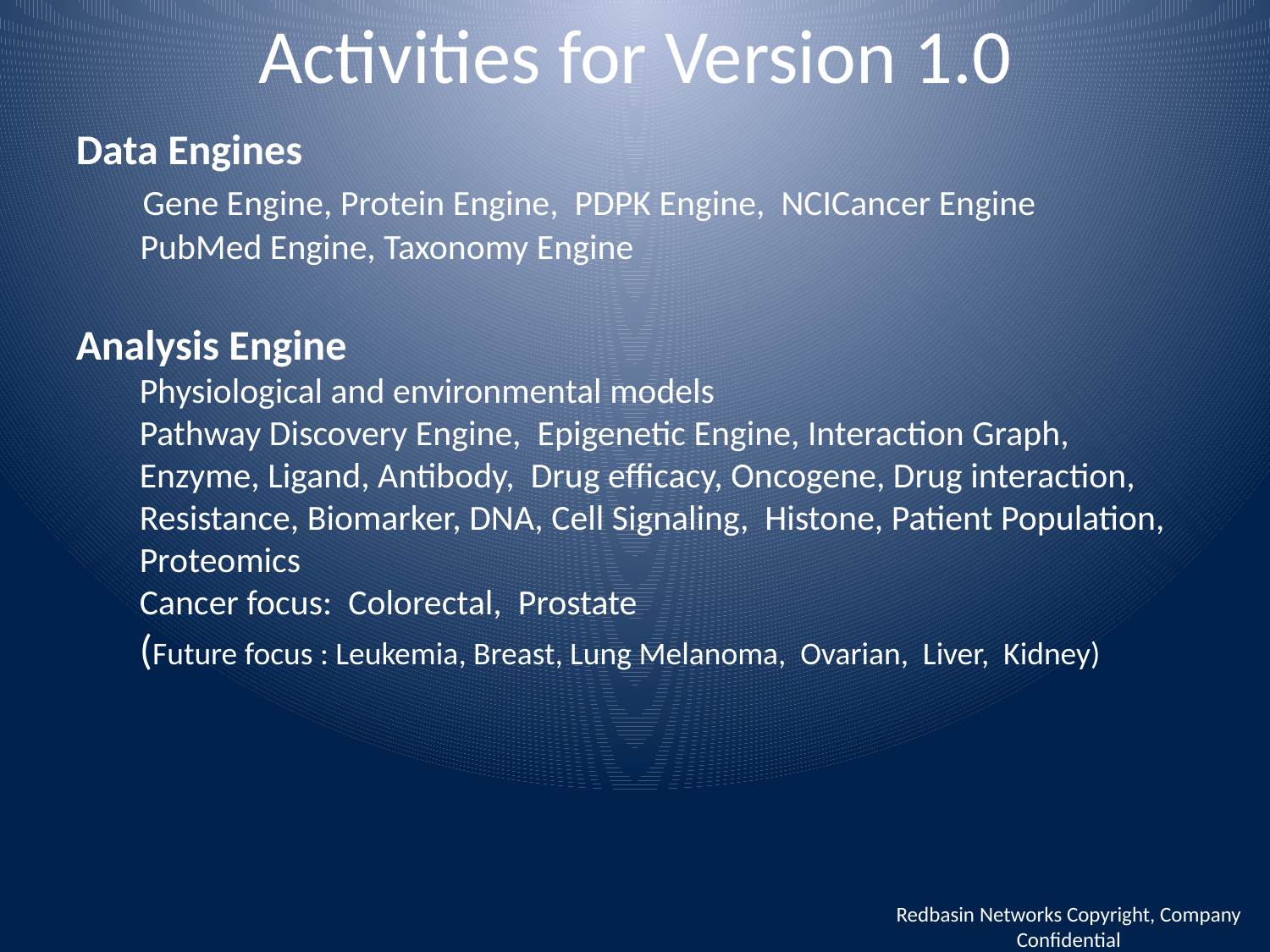

# Activities for Version 1.0
Data Engines
       Gene Engine, Protein Engine,  PDPK Engine,  NCICancer Engine
        PubMed Engine, Taxonomy Engine

Analysis Engine
Physiological and environmental models
Pathway Discovery Engine,  Epigenetic Engine, Interaction Graph,
Enzyme, Ligand, Antibody,  Drug efficacy, Oncogene, Drug interaction, Resistance, Biomarker, DNA, Cell Signaling,  Histone, Patient Population, Proteomics
Cancer focus:  Colorectal,  Prostate
(Future focus : Leukemia, Breast, Lung Melanoma,  Ovarian,  Liver,  Kidney)

Redbasin Networks Copyright, Company Confidential